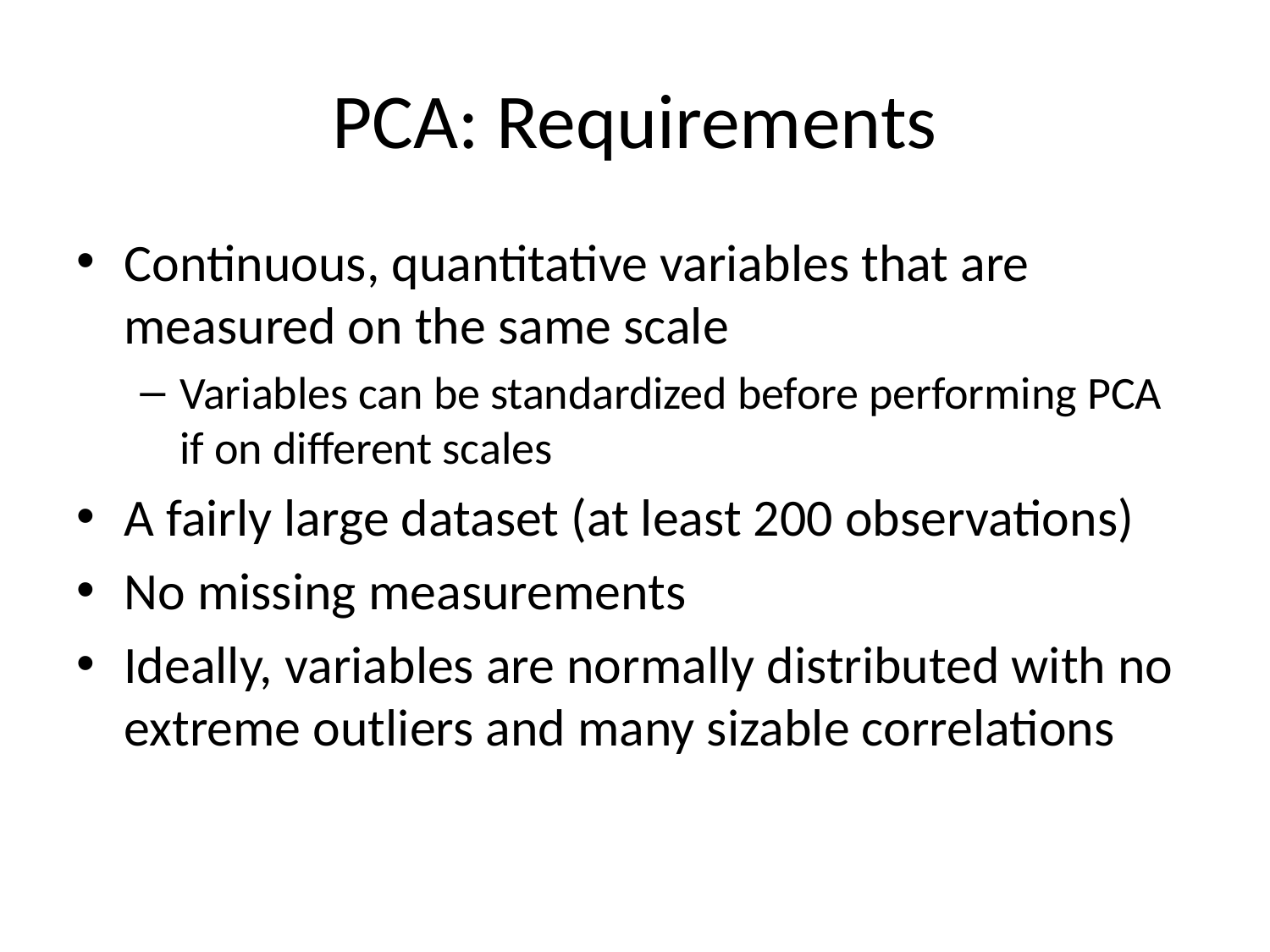

# PCA: Requirements
Continuous, quantitative variables that are measured on the same scale
Variables can be standardized before performing PCA if on different scales
A fairly large dataset (at least 200 observations)
No missing measurements
Ideally, variables are normally distributed with no extreme outliers and many sizable correlations